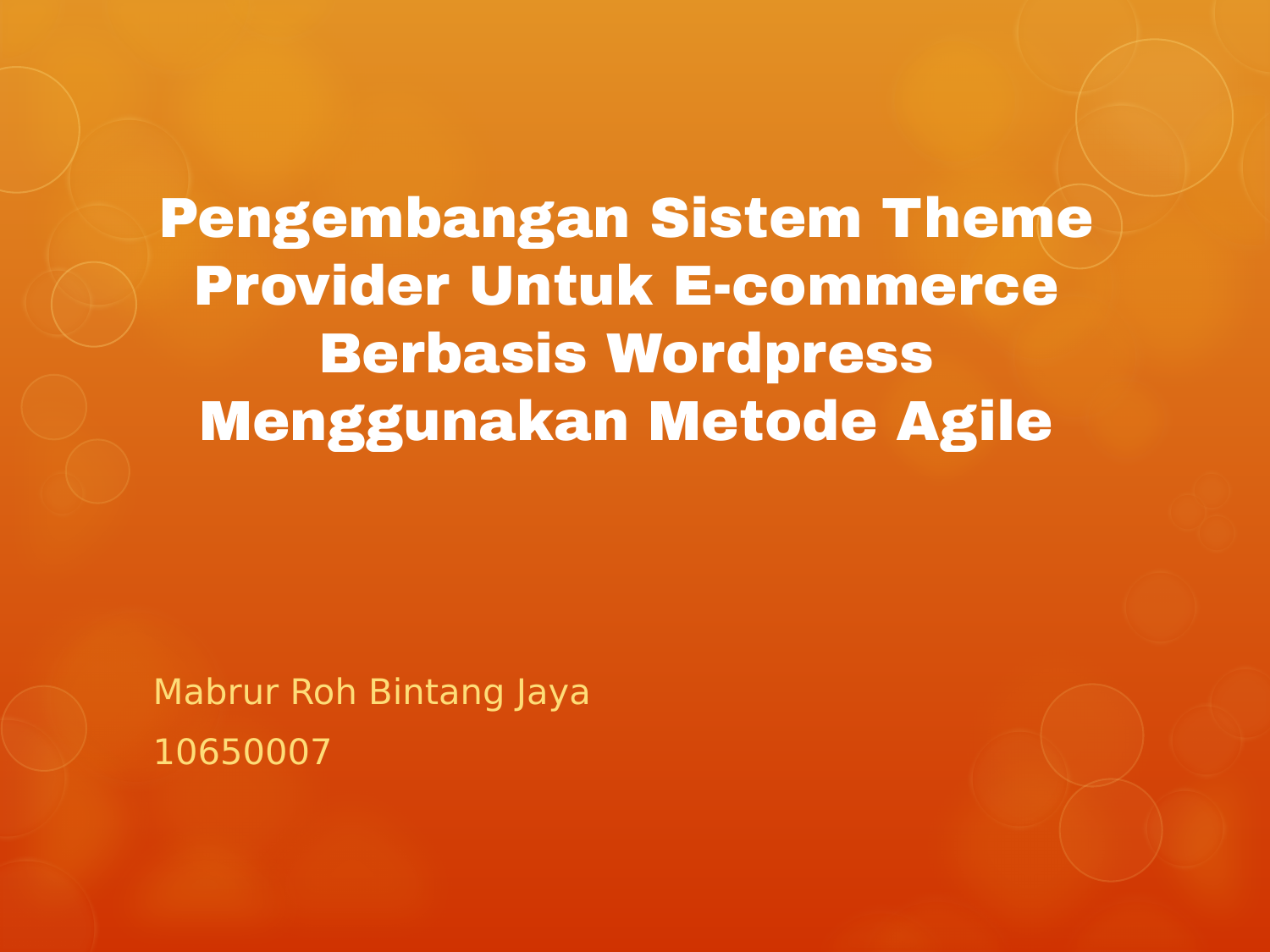

# Pengembangan Sistem Theme Provider Untuk E-commerce Berbasis Wordpress Menggunakan Metode Agile
Mabrur Roh Bintang Jaya
10650007